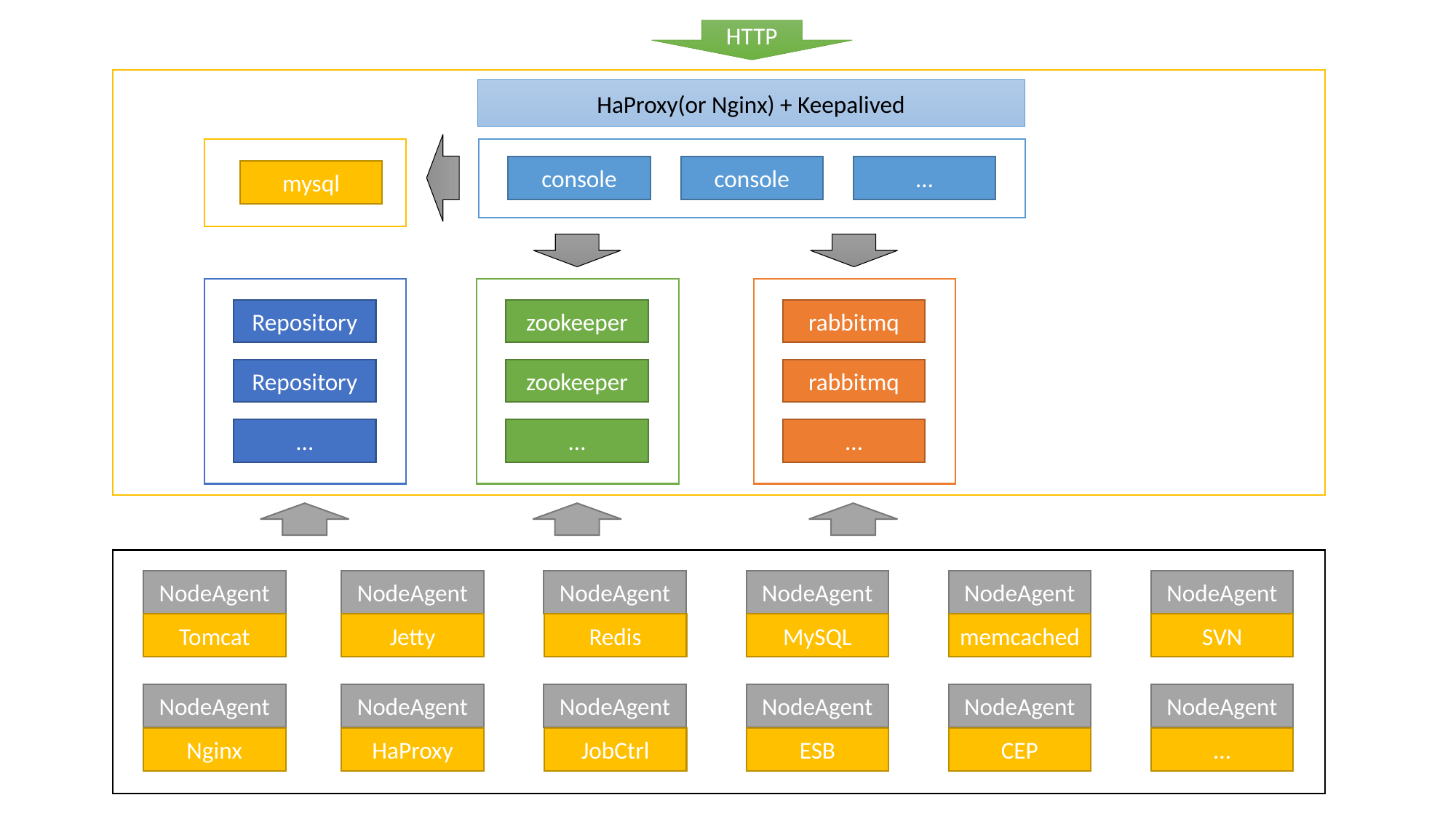

HTTP

HaProxy(or Nginx) + Keepalived

console
console
…
mysql

Repository
zookeeper
rabbitmq
Repository
zookeeper
rabbitmq
…
…
…

NodeAgent
NodeAgent
NodeAgent
NodeAgent
NodeAgent
NodeAgent
Tomcat
Jetty
Redis
MySQL
memcached
SVN
NodeAgent
NodeAgent
NodeAgent
NodeAgent
NodeAgent
NodeAgent
Nginx
HaProxy
JobCtrl
ESB
CEP
…